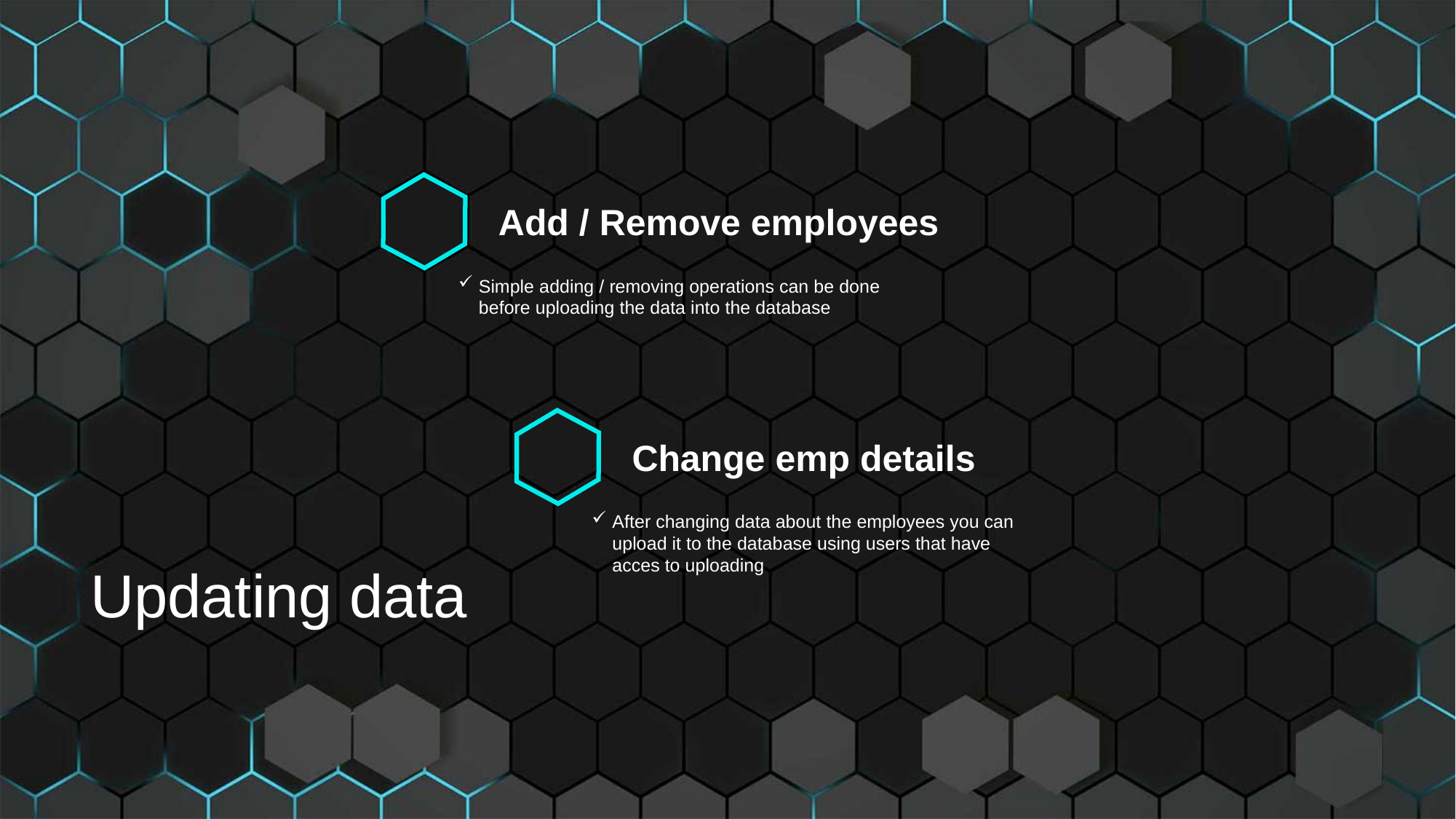

Add / Remove employees
Simple adding / removing operations can be done before uploading the data into the database

Change emp details
After changing data about the employees you can upload it to the database using users that have acces to uploading
Updating data